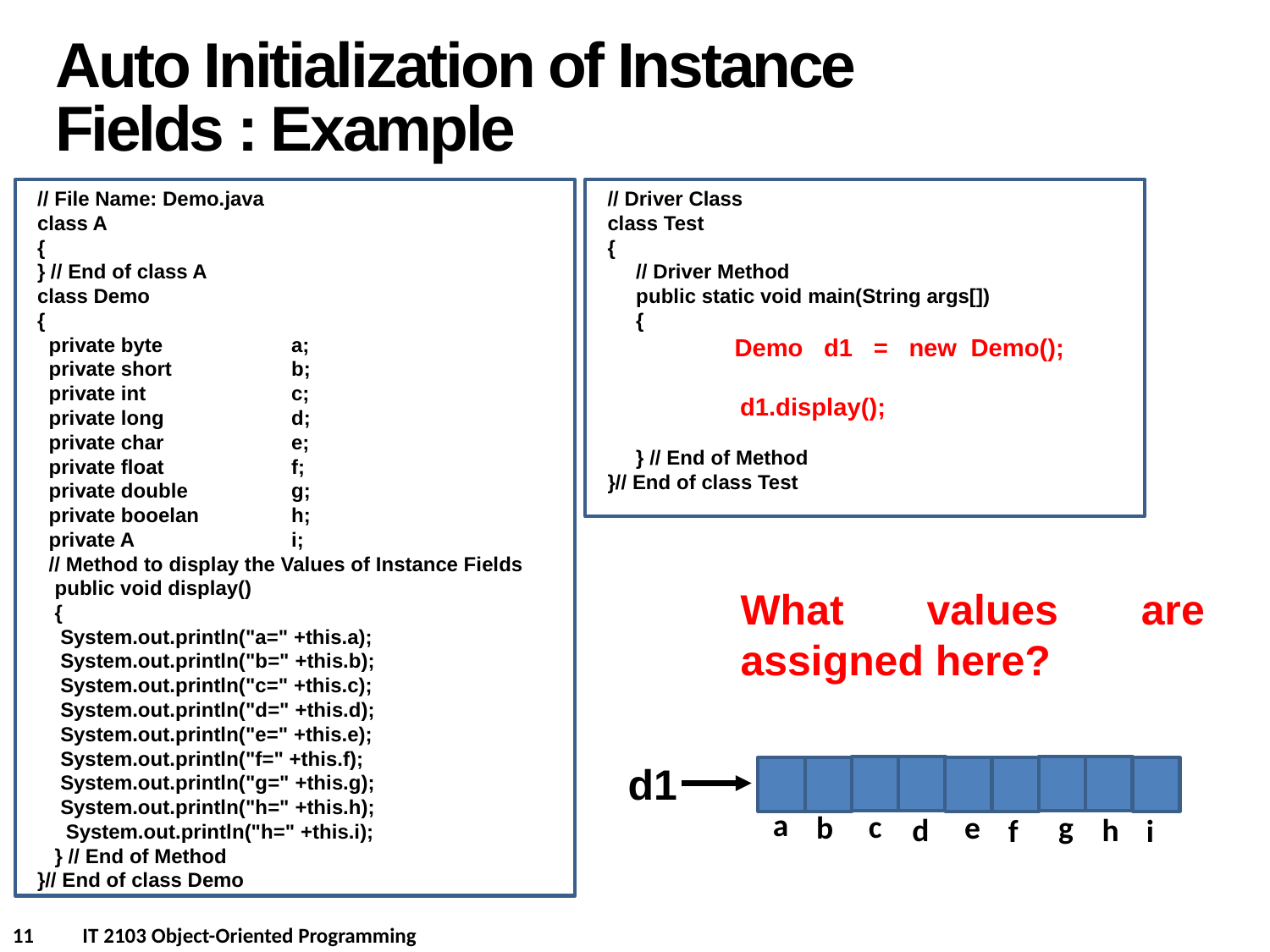

Auto Initialization of Instance Fields : Example

// File Name: Demo.java
class A
{
} // End of class A
class Demo
{
  private byte        	a;
  private short      	b;
  private int           	c;
  private long        	d;
  private char        	e;
  private float        	f;
  private double   	g;
  private booelan 	h;
  private A            	i;
  // Method to display the Values of Instance Fields
   public void display()
   {
    System.out.println("a=" +this.a);
    System.out.println("b=" +this.b);
    System.out.println("c=" +this.c);
    System.out.println("d=" +this.d);
    System.out.println("e=" +this.e);
    System.out.println("f=" +this.f);
    System.out.println("g=" +this.g);
    System.out.println("h=" +this.h);
     System.out.println("h=" +this.i);
   } // End of Method
}// End of class Demo

// Driver Class
class Test
{
     // Driver Method
     public static void main(String args[])
     {
	Demo   d1   =   new  Demo();

                   d1.display();

     } // End of Method
}// End of class Test
What values are assigned here?
d1

a
c
g
e
b
d
h
f
i